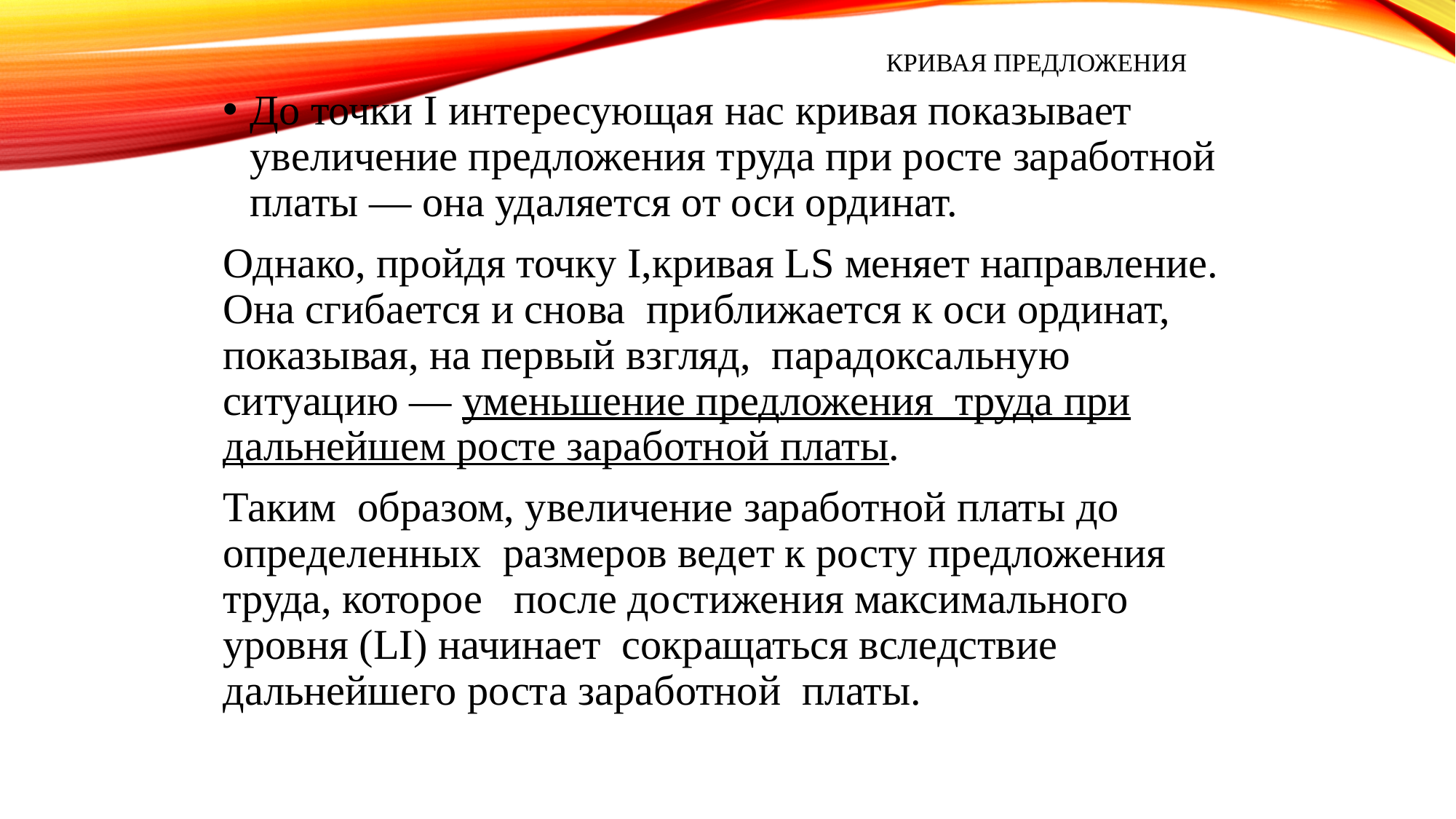

# Кривая предложения
До точки I интересующая нас кривая показывает увеличение предложения труда при росте заработной платы — она удаляется от оси ординат.
Однако, пройдя точку I,кривая LS меняет направление. Она сгибается и снова  приближается к оси ординат, показывая, на первый взгляд,  парадоксальную ситуацию — уменьшение предложения  труда при дальнейшем росте заработной платы.
Таким  образом, увеличение заработной платы до определенных  размеров ведет к росту предложения труда, которое   после достижения максимального уровня (LI) начинает  сокращаться вследствие дальнейшего роста заработной  платы.